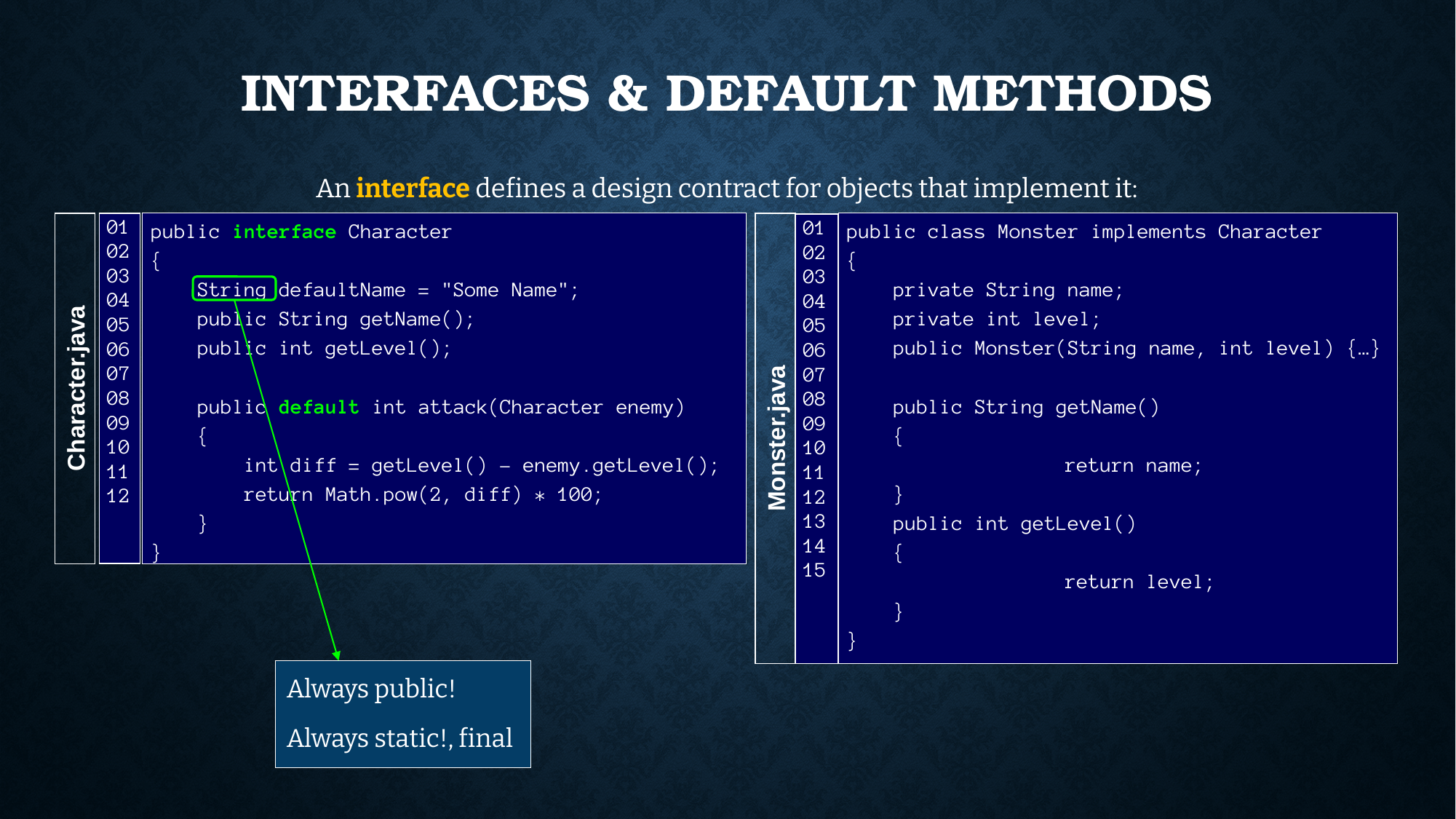

# Interfaces & Default Methods
An interface defines a design contract for objects that implement it:
public class Monster implements Character
{
    private String name;
    private int level;
    public Monster(String name, int level) {…}

    public String getName()
    {
		return name;
    }
    public int getLevel()
    {
		return level;
    }
}
public interface Character
{
    String defaultName = "Some Name";
    public String getName();
    public int getLevel();

    public default int attack(Character enemy)
    {
        int diff = getLevel() – enemy.getLevel();
        return Math.pow(2, diff) * 100;
    }
}
| 01 02 03 04 05 06 07 080910 11 12 |
| --- |
| 01 02 03 04 05 06 07 08 09 10 11 12 13 14 15 |
| --- |

Character.java
Monster.java
Always public!
Always static!, final